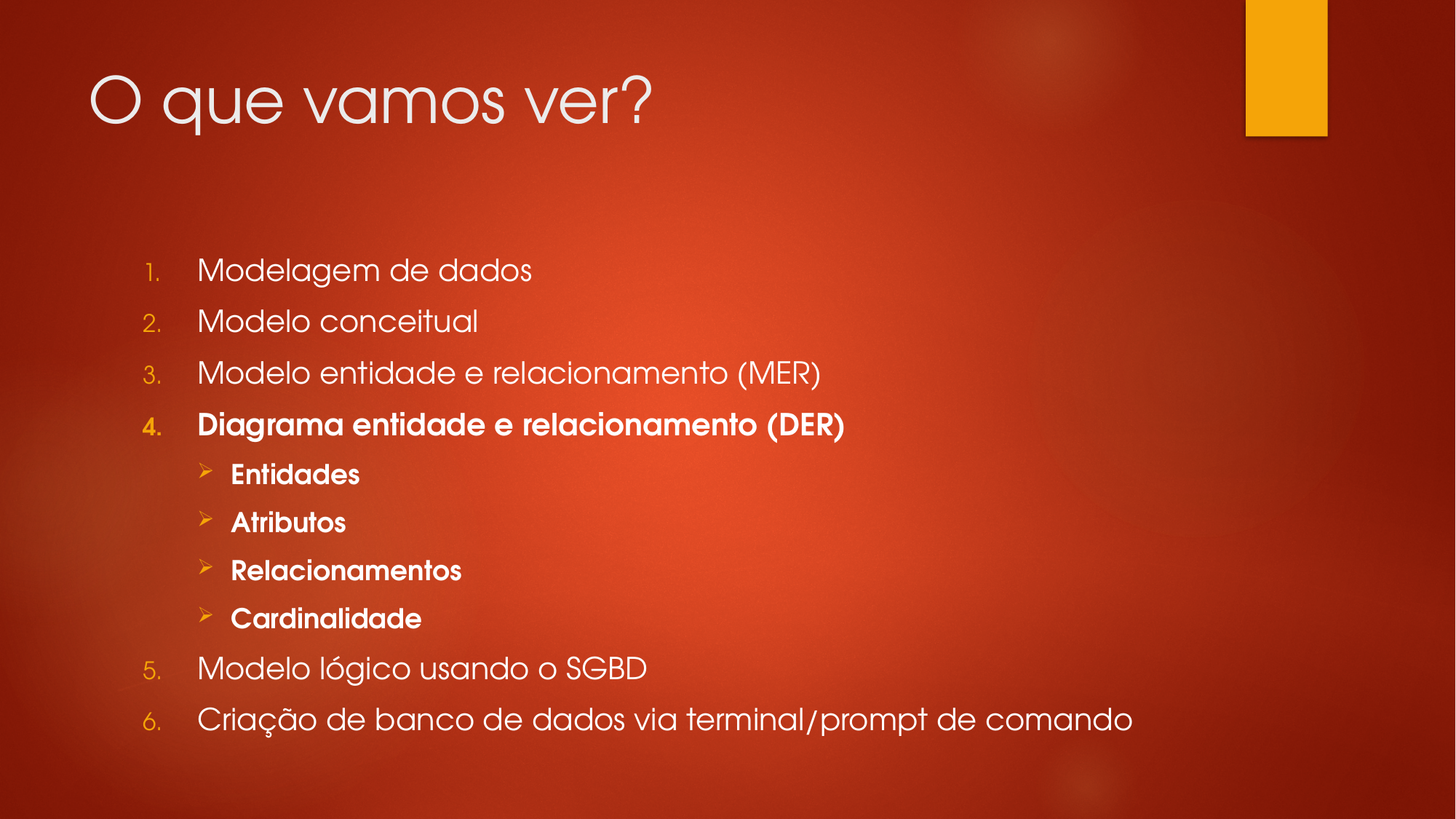

# O que vamos ver?
Modelagem de dados
Modelo conceitual
Modelo entidade e relacionamento (MER)
Diagrama entidade e relacionamento (DER)
Entidades
Atributos
Relacionamentos
Cardinalidade
Modelo lógico usando o SGBD
Criação de banco de dados via terminal/prompt de comando